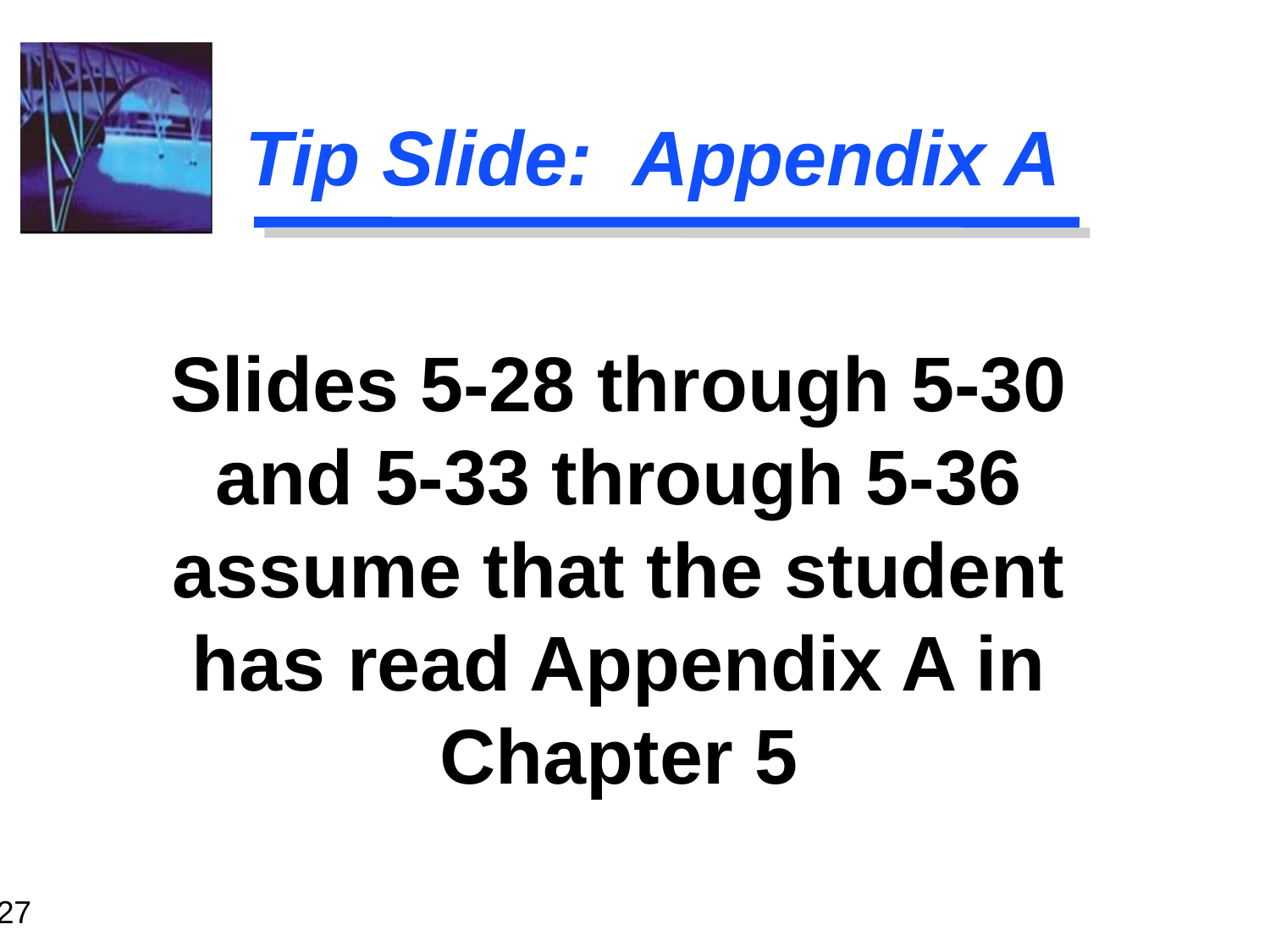

# Tip Slide:  Appendix A

Slides 5-28 through 5-30 and 5-33 through 5-36 assume that the student has read Appendix A in Chapter 5